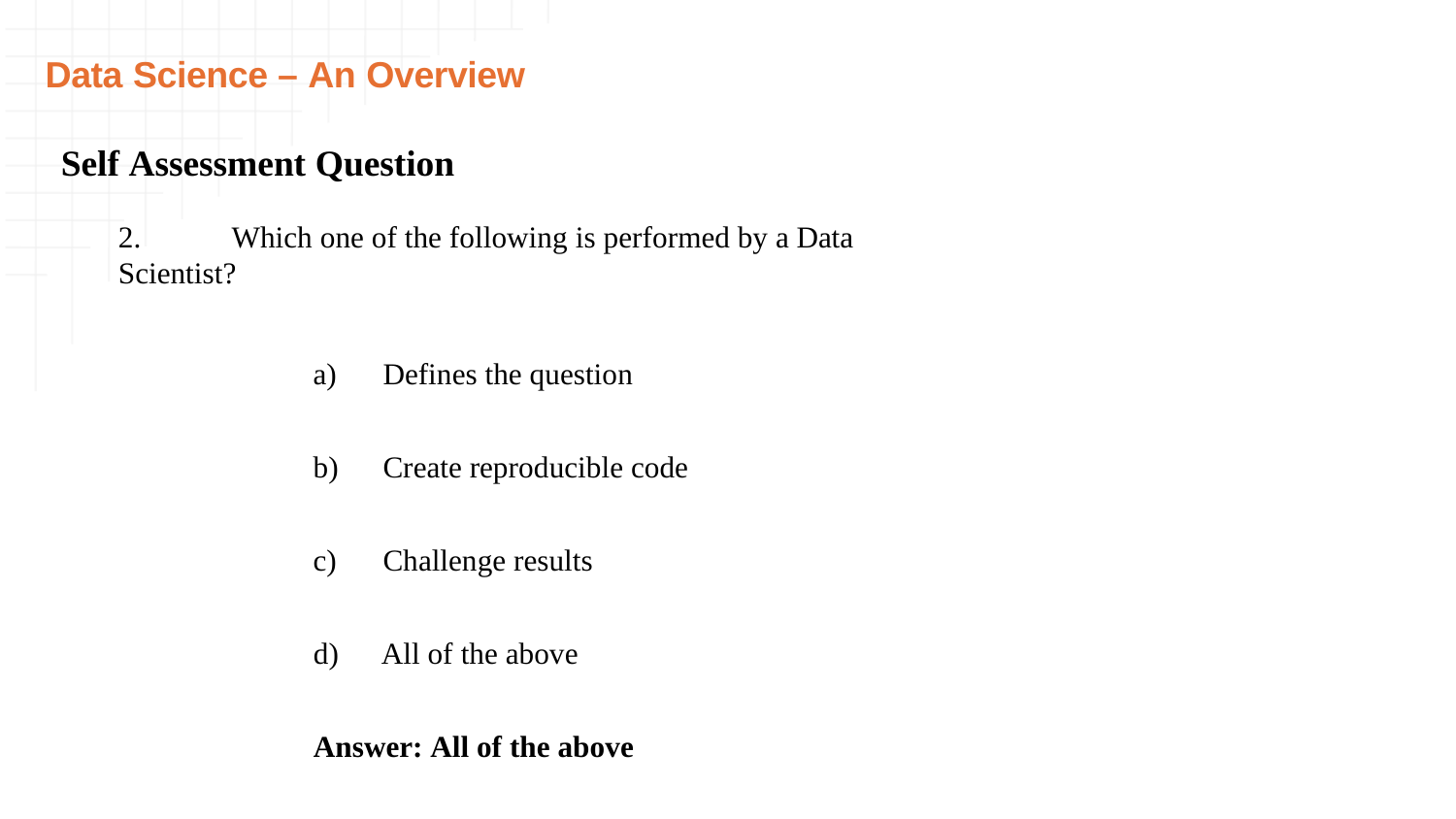

# Data Science – An Overview
Self Assessment Question
2.	Which one of the following is performed by a Data Scientist?
Defines the question

Create reproducible code

Challenge results

All of the above

Answer: All of the above
27